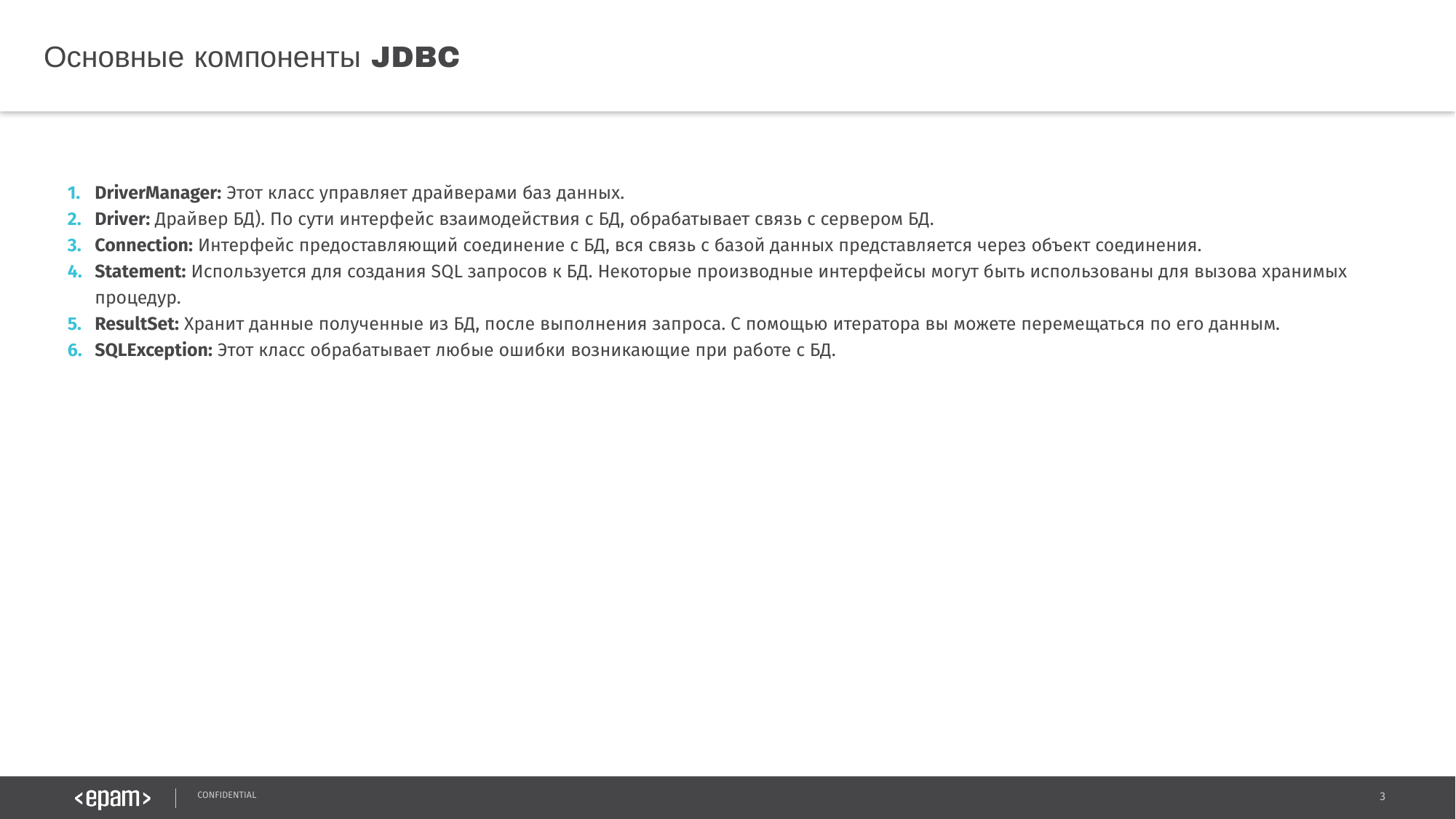

Основные компоненты JDBC
DriverManager: Этот класс управляет драйверами баз данных.
Driver: Драйвер БД). По сути интерфейс взаимодействия с БД, обрабатывает связь с сервером БД.
Connection: Интерфейс предоставляющий соединение с БД, вся связь с базой данных представляется через объект соединения.
Statement: Используется для создания SQL запросов к БД. Некоторые производные интерфейсы могут быть использованы для вызова хранимых процедур.
ResultSet: Хранит данные полученные из БД, после выполнения запроса. С помощью итератора вы можете перемещаться по его данным.
SQLException: Этот класс обрабатывает любые ошибки возникающие при работе с БД.